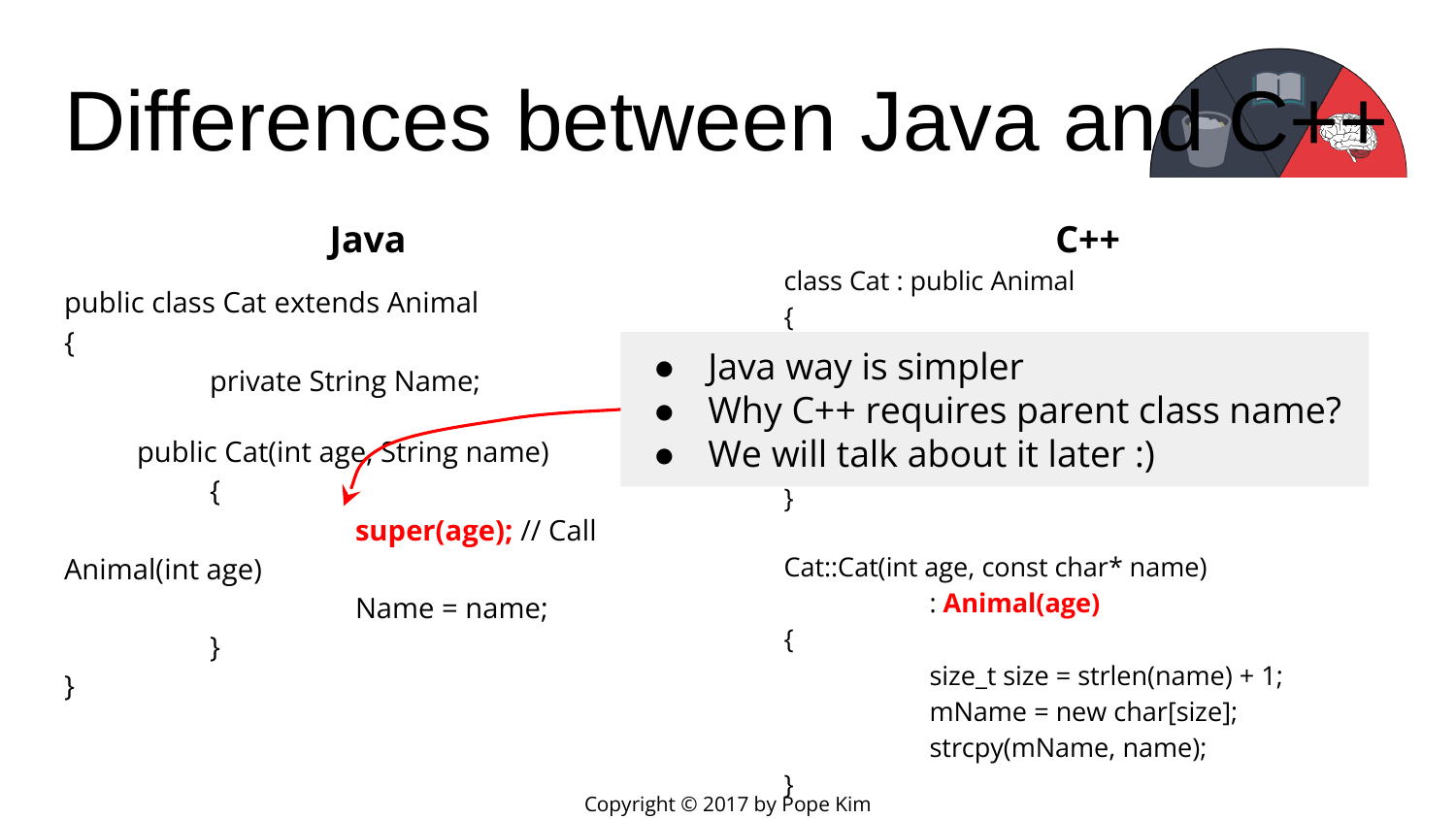

# Differences between Java and C++
Java
public class Cat extends Animal
{
	private String Name;
public Cat(int age, String name)
	{
		super(age); // Call Animal(int age)
		Name = name;
	}
}
C++
class Cat : public Animal
{
public:
	Cat(int age, const char* name);
private:
	char* mName;
}
Cat::Cat(int age, const char* name)
	: Animal(age)
{
	size_t size = strlen(name) + 1;
	mName = new char[size];
	strcpy(mName, name);
}

Java way is simpler
Why C++ requires parent class name?
We will talk about it later :)